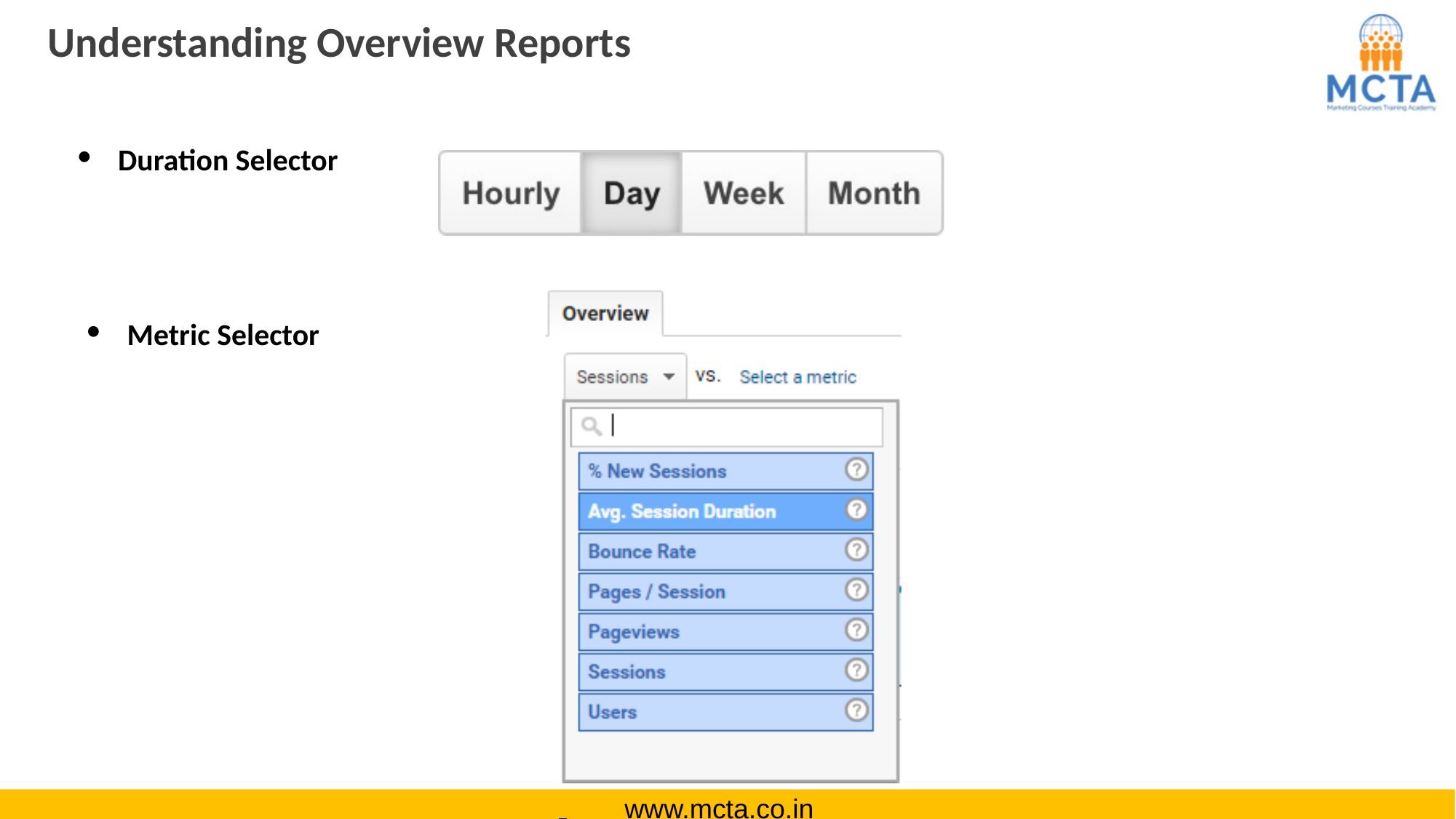

# Understanding Overview Reports
Duration Selector

Metric Selector